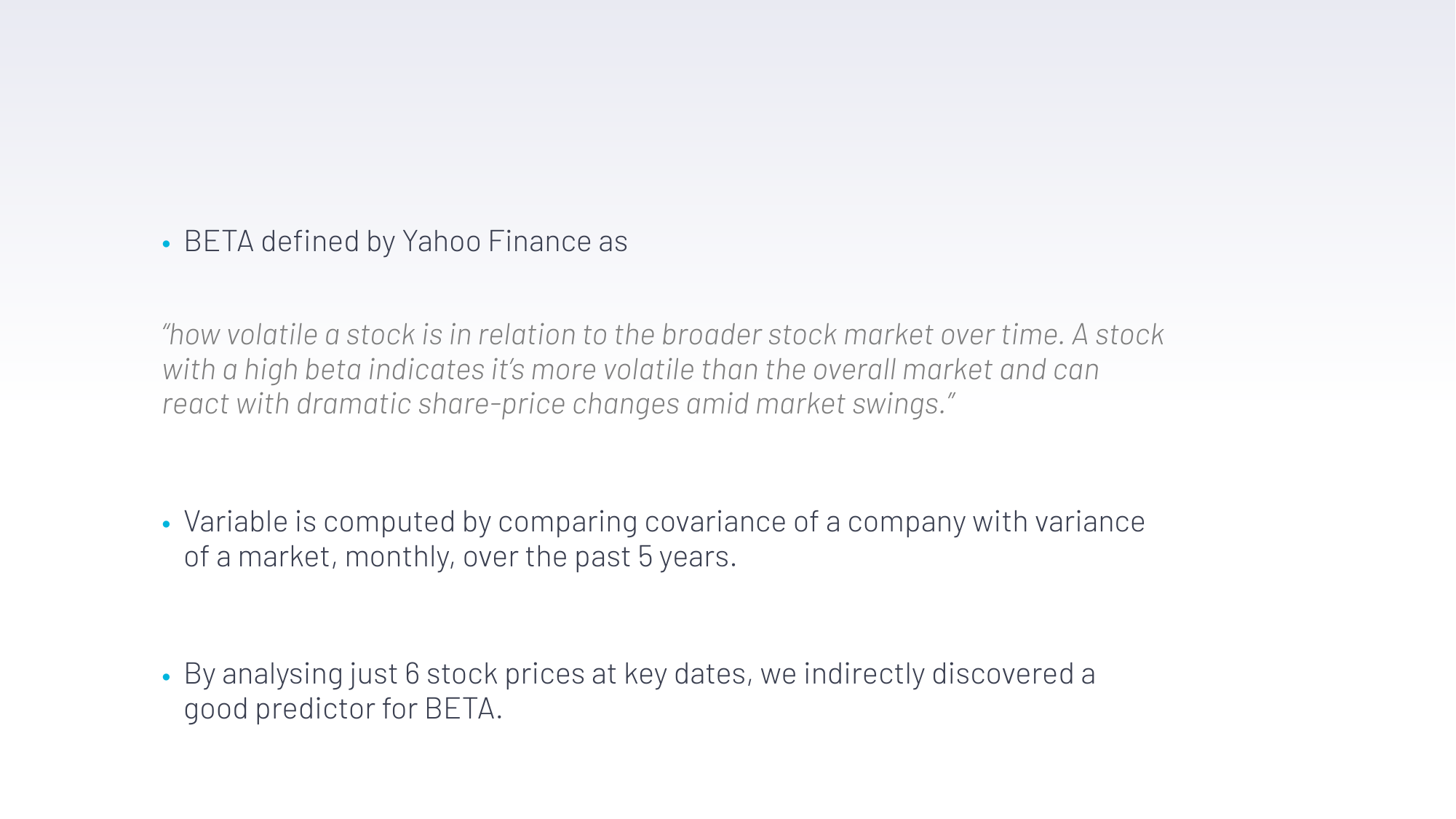

#
BETA defined by Yahoo Finance as
“how volatile a stock is in relation to the broader stock market over time. A stock with a high beta indicates it’s more volatile than the overall market and can react with dramatic share-price changes amid market swings.”

Variable is computed by comparing covariance of a company with variance of a market, monthly, over the past 5 years.

By analysing just 6 stock prices at key dates, we indirectly discovered a good predictor for BETA.